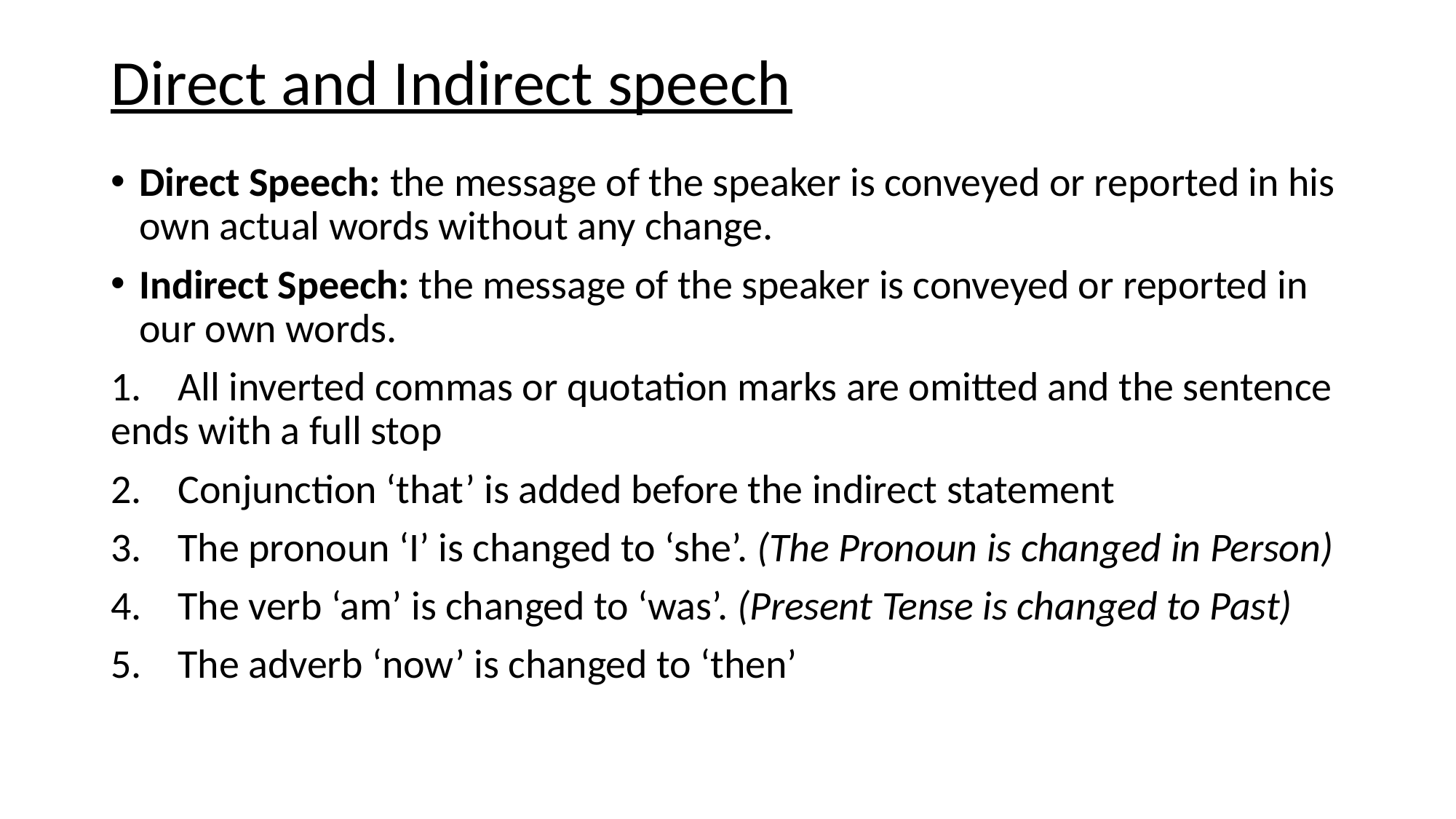

# Direct and Indirect speech
Direct Speech: the message of the speaker is conveyed or reported in his own actual words without any change.
Indirect Speech: the message of the speaker is conveyed or reported in our own words.
1.    All inverted commas or quotation marks are omitted and the sentence ends with a full stop
2.    Conjunction ‘that’ is added before the indirect statement
3.    The pronoun ‘I’ is changed to ‘she’. (The Pronoun is changed in Person)
4.    The verb ‘am’ is changed to ‘was’. (Present Tense is changed to Past)
5.    The adverb ‘now’ is changed to ‘then’